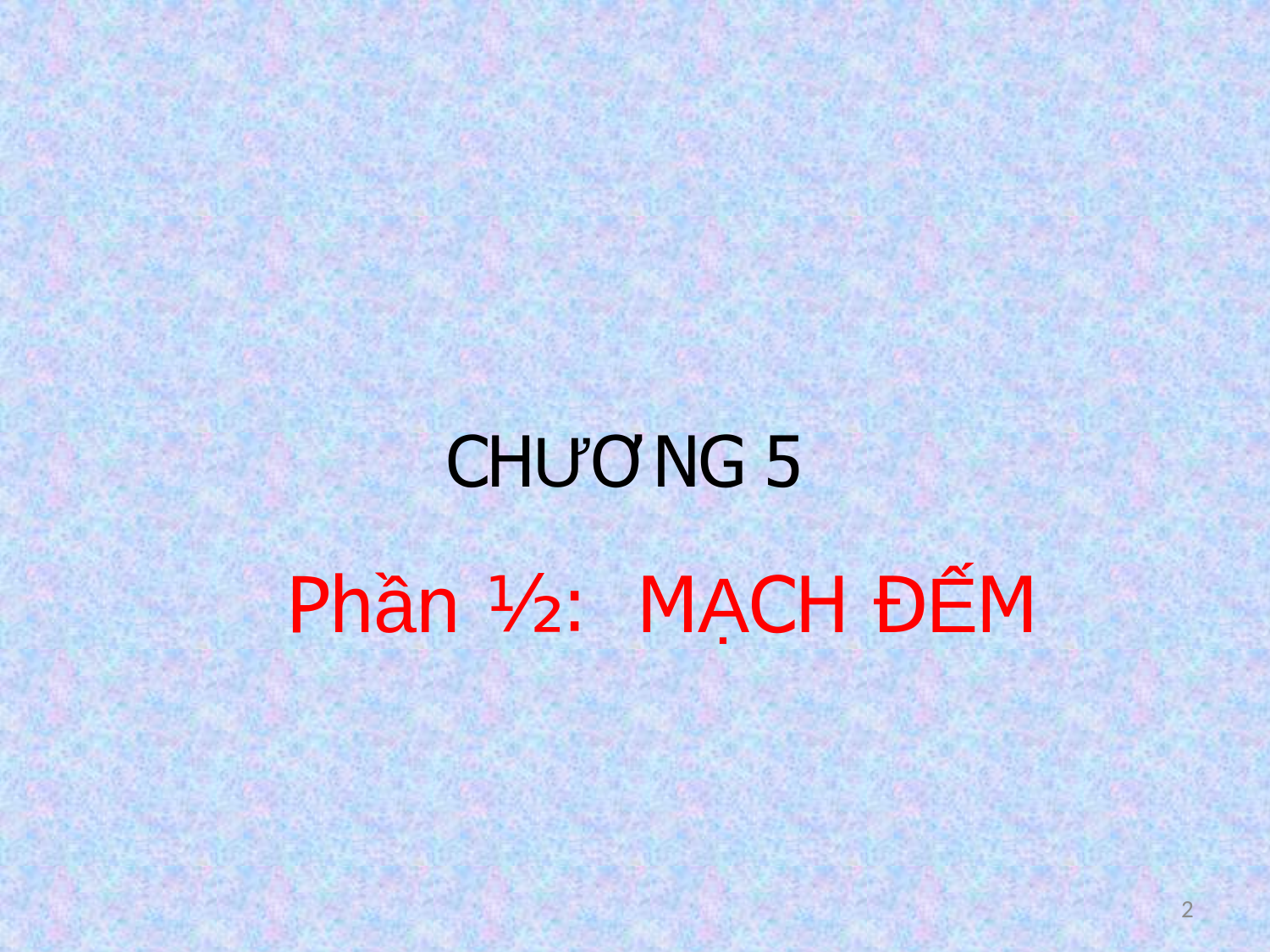

CHƯƠNG 5
Phần ½:  MẠCH ĐẾM
2